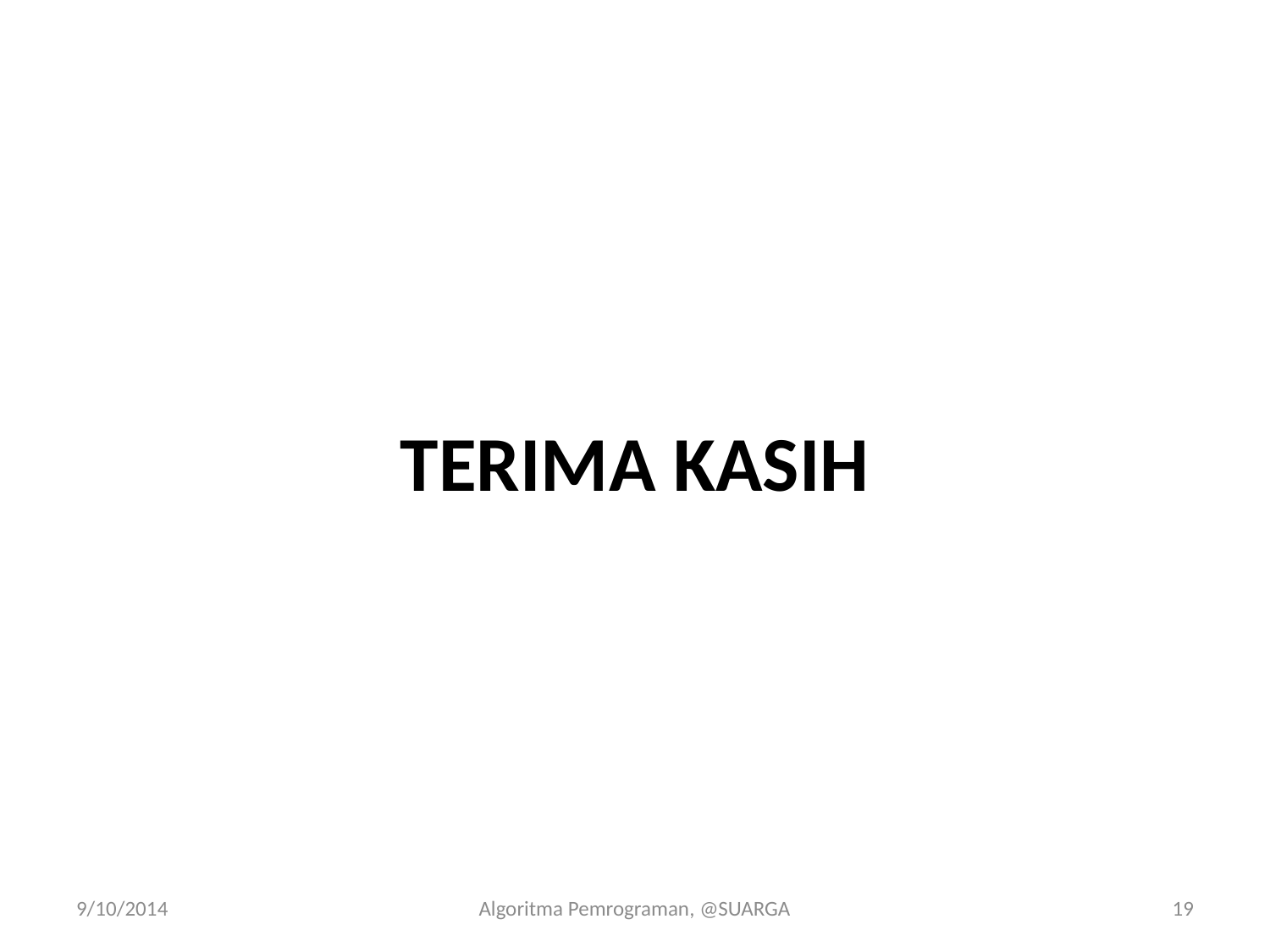

# TERIMA KASIH
9/10/2014
Algoritma Pemrograman, @SUARGA
19